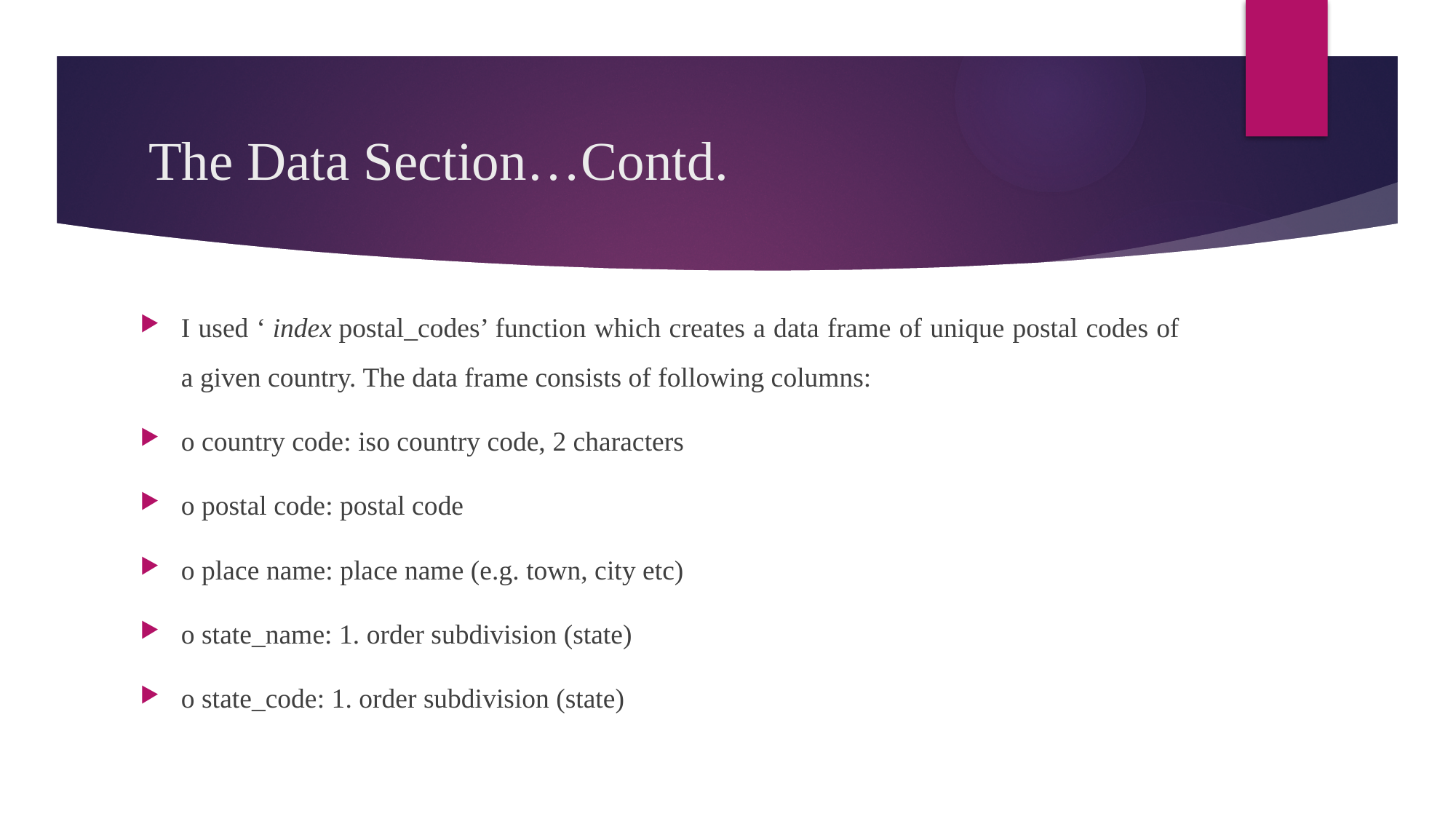

# The Data Section…Contd.
I used ‘ index postal_codes’ function which creates a data frame of unique postal codes of a given country. The data frame consists of following columns:
o country code: iso country code, 2 characters
o postal code: postal code
o place name: place name (e.g. town, city etc)
o state_name: 1. order subdivision (state)
o state_code: 1. order subdivision (state)